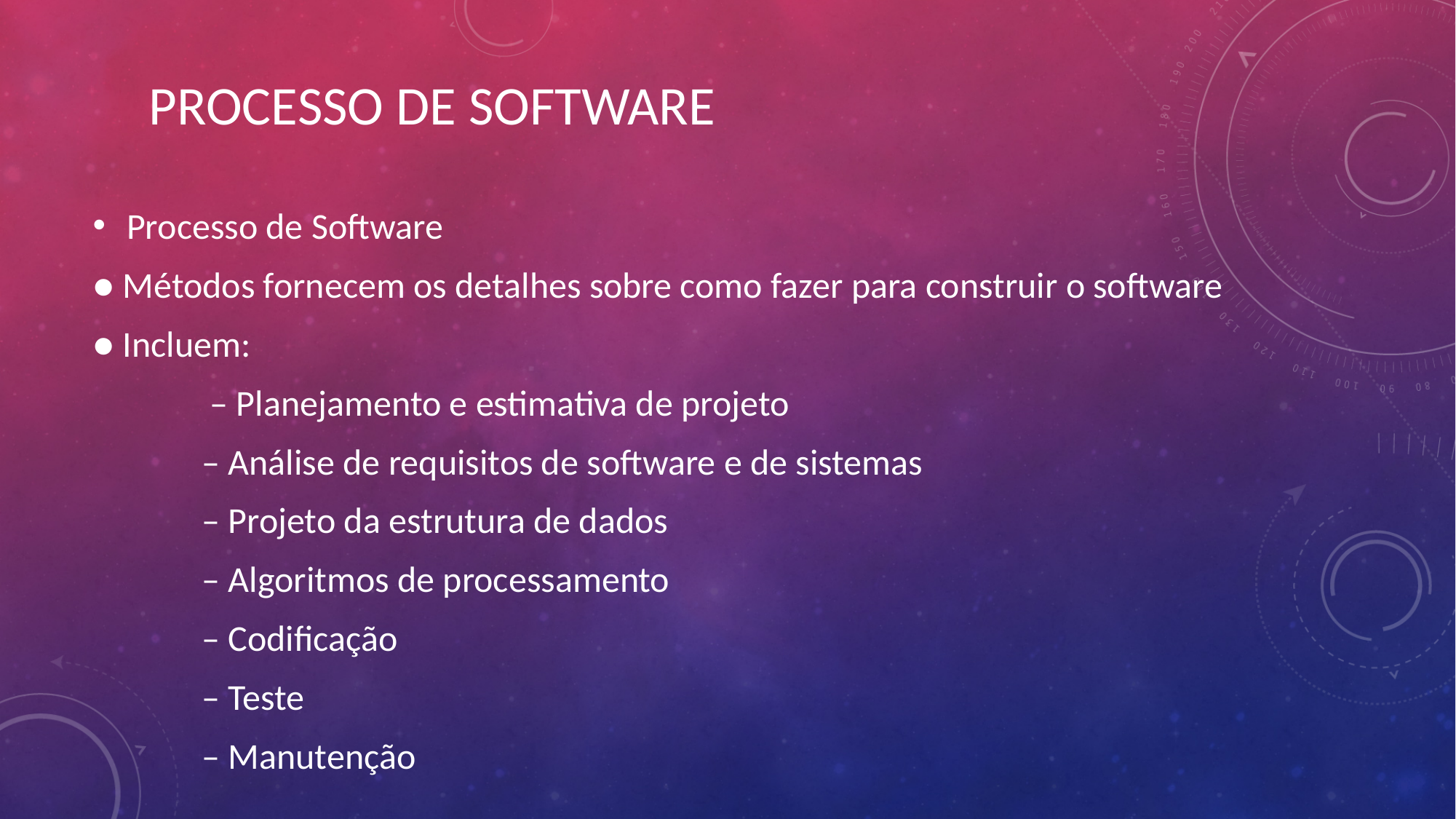

# Processo de software
Processo de Software
● Métodos fornecem os detalhes sobre como fazer para construir o software
● Incluem:
	 – Planejamento e estimativa de projeto
	– Análise de requisitos de software e de sistemas
	– Projeto da estrutura de dados
	– Algoritmos de processamento
	– Codificação
	– Teste
	– Manutenção